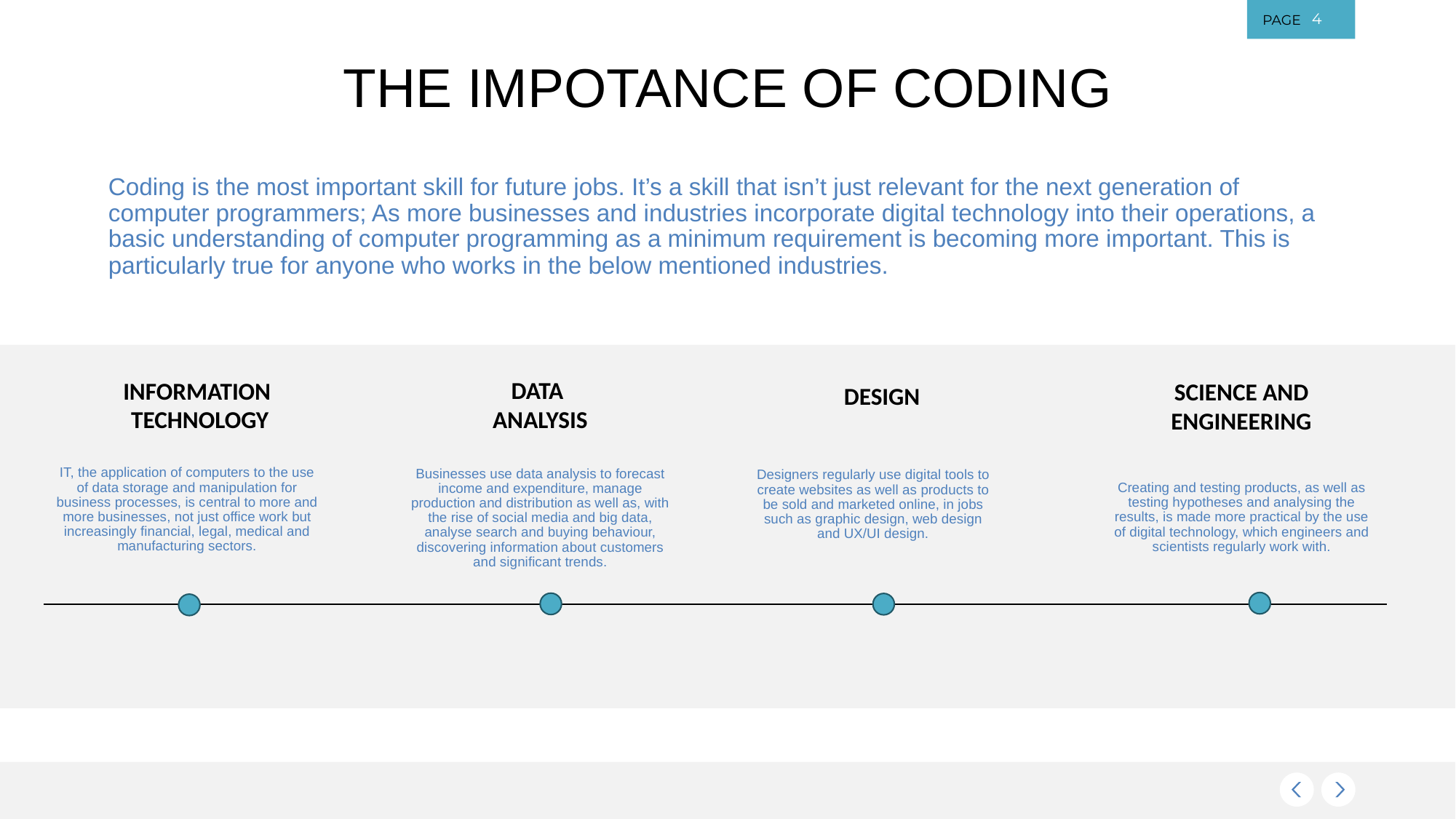

4
# THE IMPOTANCE OF CODING
Coding is the most important skill for future jobs. It’s a skill that isn’t just relevant for the next generation of computer programmers; As more businesses and industries incorporate digital technology into their operations, a basic understanding of computer programming as a minimum requirement is becoming more important. This is particularly true for anyone who works in the below mentioned industries.

DATA
ANALYSIS
INFORMATION
TECHNOLOGY
IT, the application of computers to the use of data storage and manipulation for business processes, is central to more and more businesses, not just office work but increasingly financial, legal, medical and manufacturing sectors.
Designers regularly use digital tools to create websites as well as products to be sold and marketed online, in jobs such as graphic design, web design and UX/UI design.
Businesses use data analysis to forecast income and expenditure, manage production and distribution as well as, with the rise of social media and big data, analyse search and buying behaviour, discovering information about customers and significant trends.
Creating and testing products, as well as testing hypotheses and analysing the results, is made more practical by the use of digital technology, which engineers and scientists regularly work with.

SCIENCE AND ENGINEERING
DESIGN